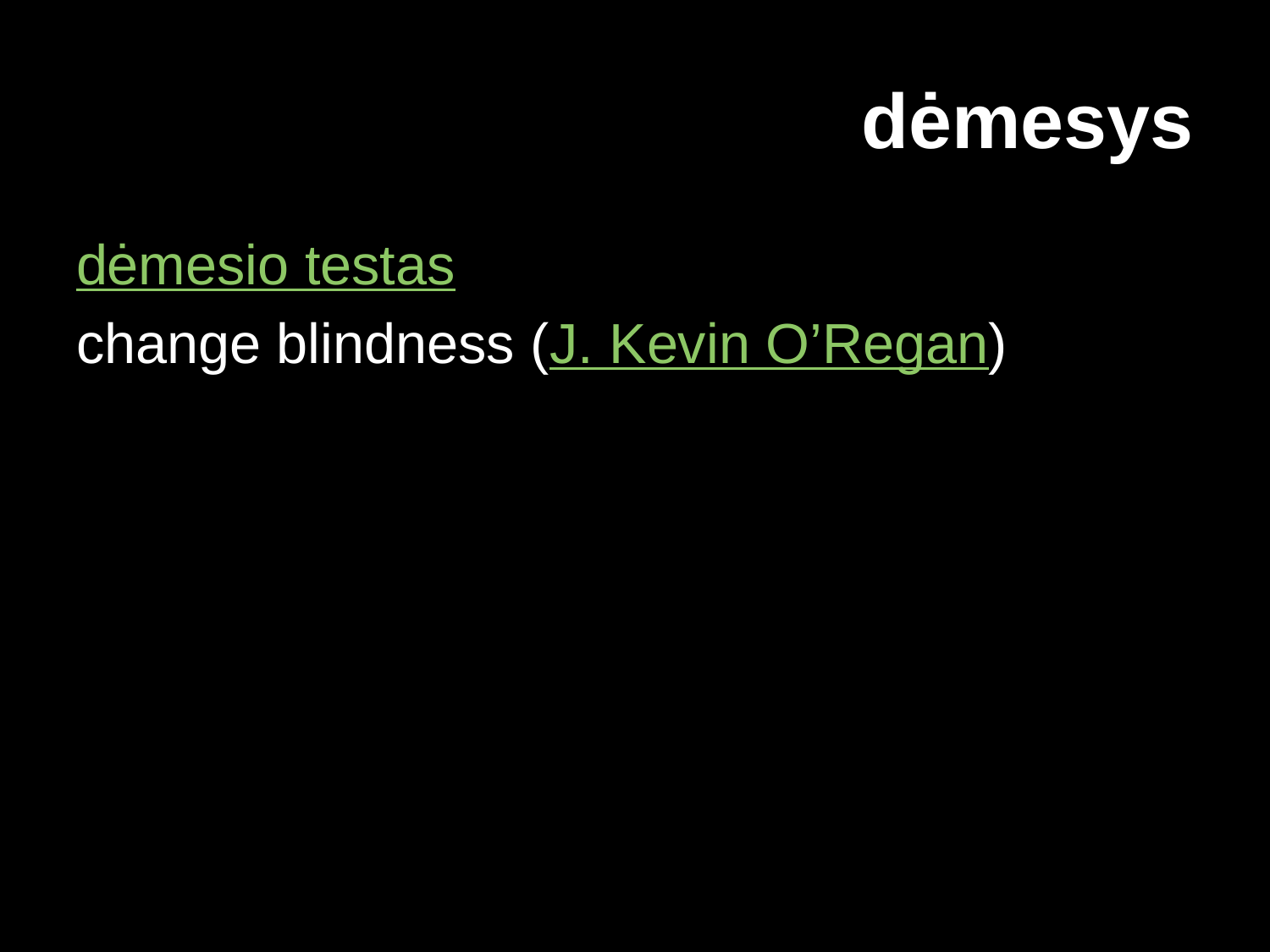

# dėmesys
dėmesio testas
change blindness (J. Kevin O’Regan)